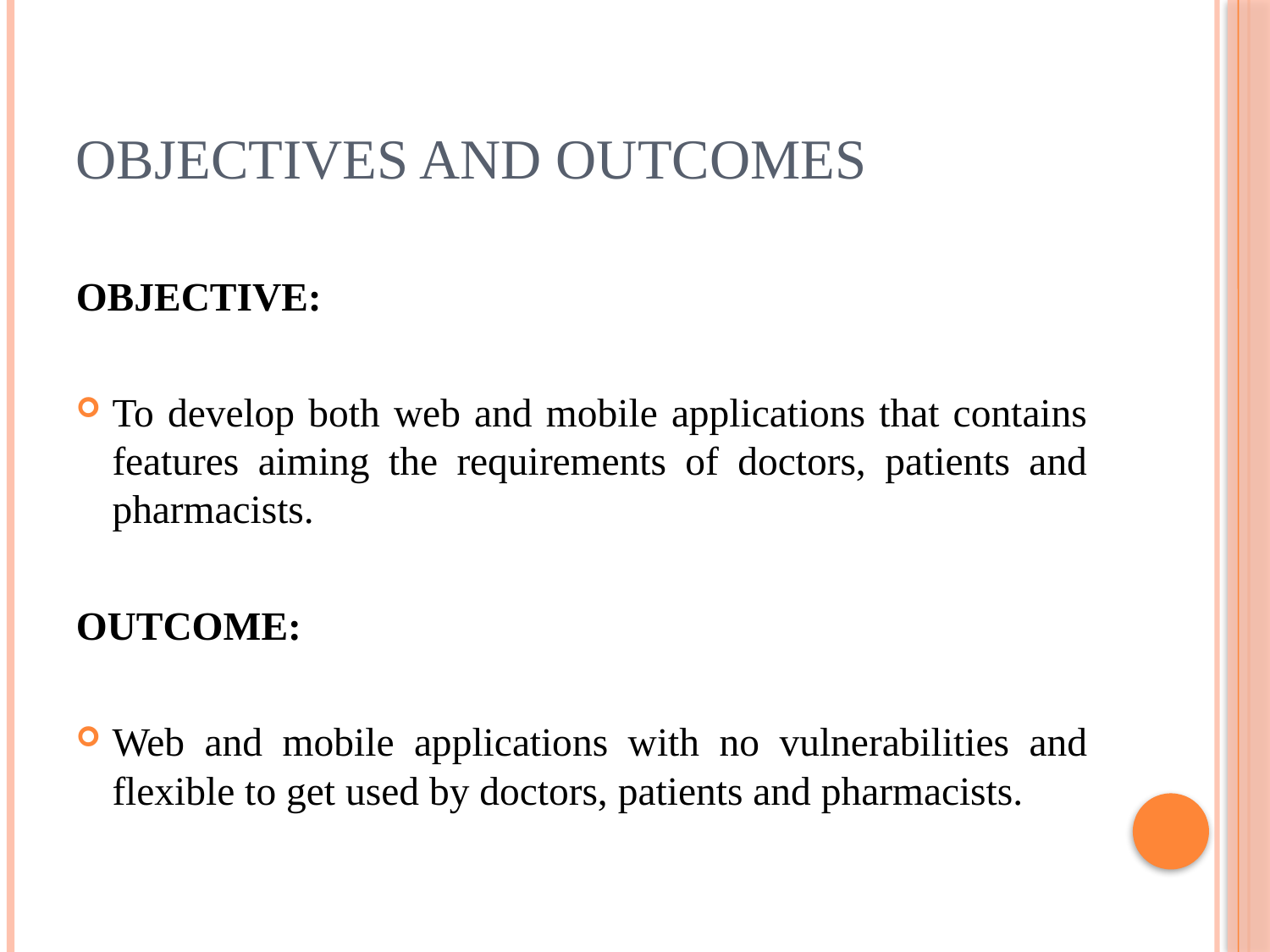

# Objectives And Outcomes
OBJECTIVE:

To develop both web and mobile applications that contains features aiming the requirements of doctors, patients and pharmacists.

OUTCOME:

Web and mobile applications with no vulnerabilities and flexible to get used by doctors, patients and pharmacists.